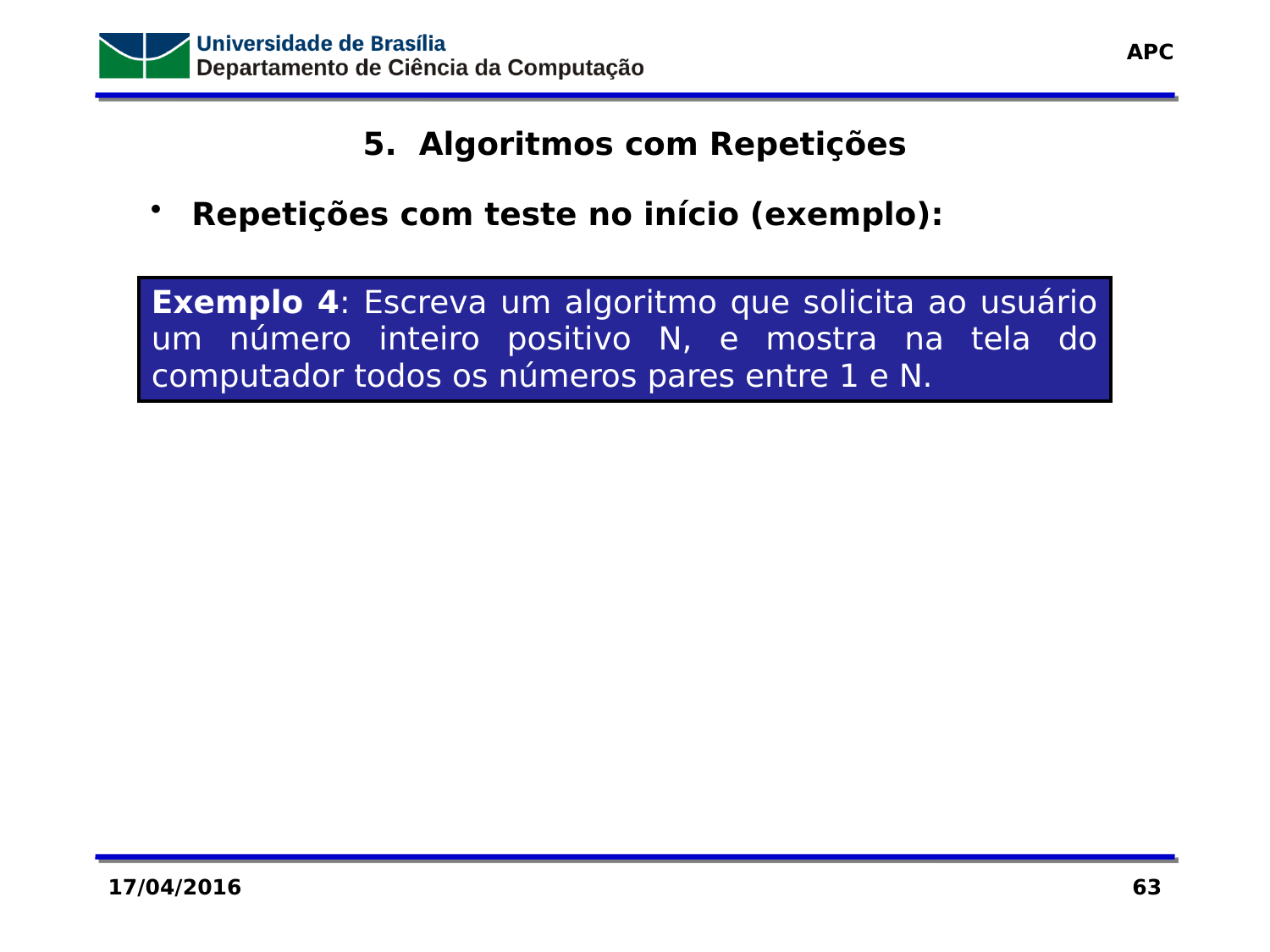

5.  Algoritmos com Repetições
 Repetições com teste no início (exemplo):
| Exemplo 4: Escreva um algoritmo que solicita ao usuário um número inteiro positivo N, e mostra na tela do computador todos os números pares entre 1 e N. |
| --- |
17/04/2016
63